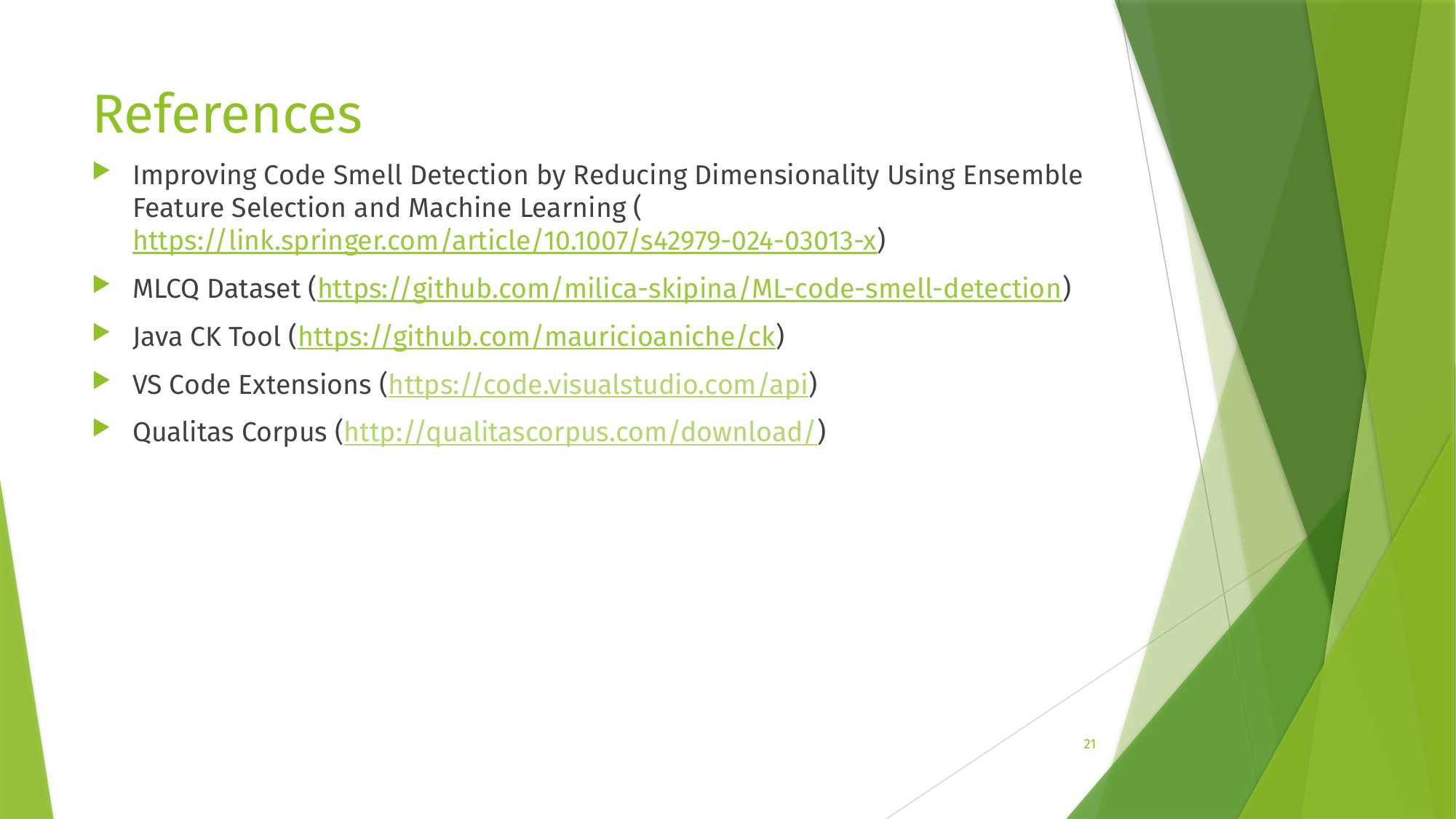

# References
Improving Code Smell Detection by Reducing Dimensionality Using Ensemble Feature Selection and Machine Learning (https://link.springer.com/article/10.1007/s42979-024-03013-x)
MLCQ Dataset (https://github.com/milica-skipina/ML-code-smell-detection)
Java CK Tool (https://github.com/mauricioaniche/ck)
VS Code Extensions (https://code.visualstudio.com/api)
Qualitas Corpus (http://qualitascorpus.com/download/)

21